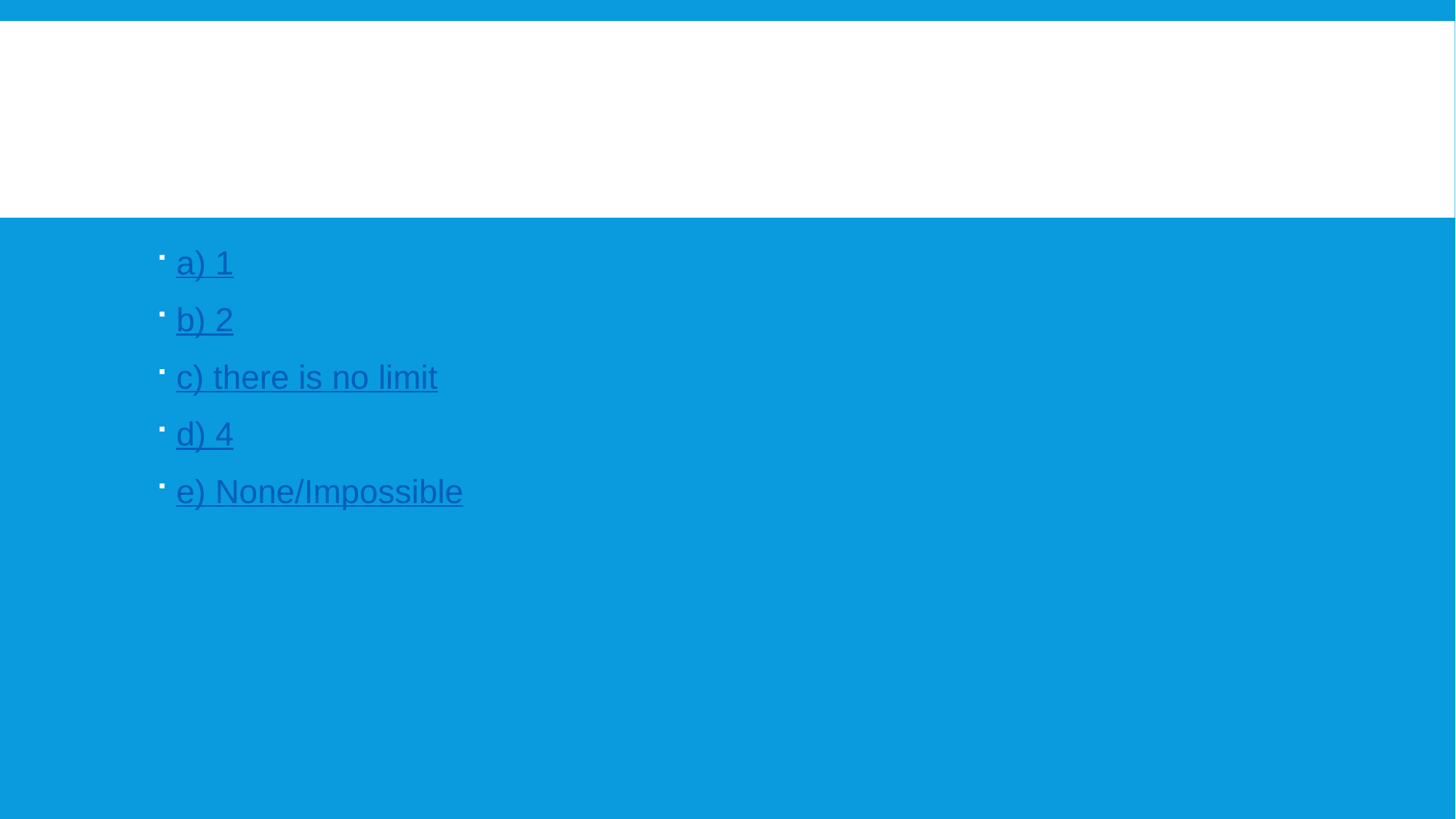

#
a) 1
b) 2
c) there is no limit
d) 4
e) None/Impossible